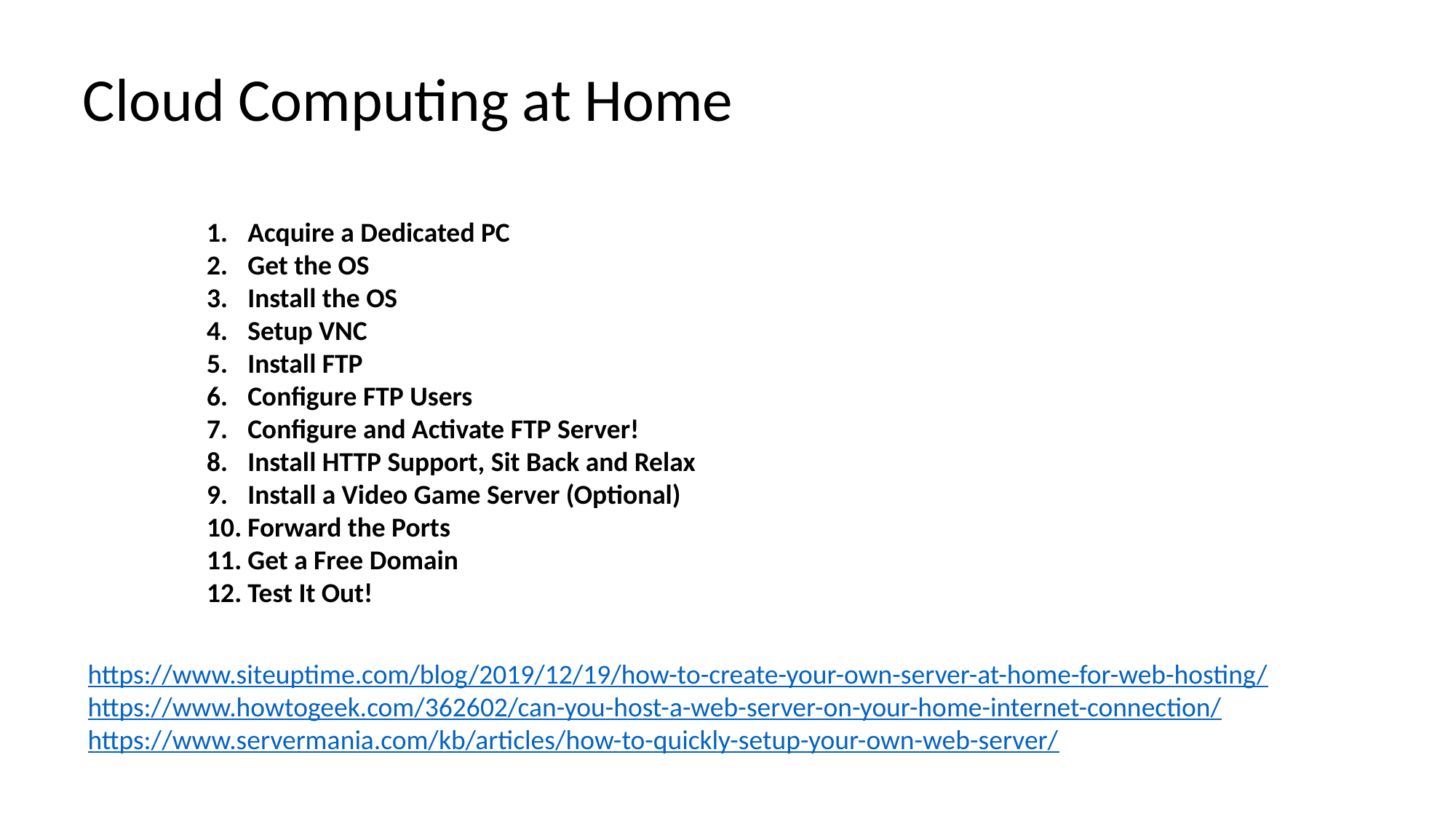

Cloud Computing at Home
Acquire a Dedicated PC
Get the OS
Install the OS
Setup VNC
Install FTP
Configure FTP Users
Configure and Activate FTP Server!
Install HTTP Support, Sit Back and Relax
Install a Video Game Server (Optional)
Forward the Ports
Get a Free Domain
Test It Out!

https://www.siteuptime.com/blog/2019/12/19/how-to-create-your-own-server-at-home-for-web-hosting/
https://www.howtogeek.com/362602/can-you-host-a-web-server-on-your-home-internet-connection/
https://www.servermania.com/kb/articles/how-to-quickly-setup-your-own-web-server/